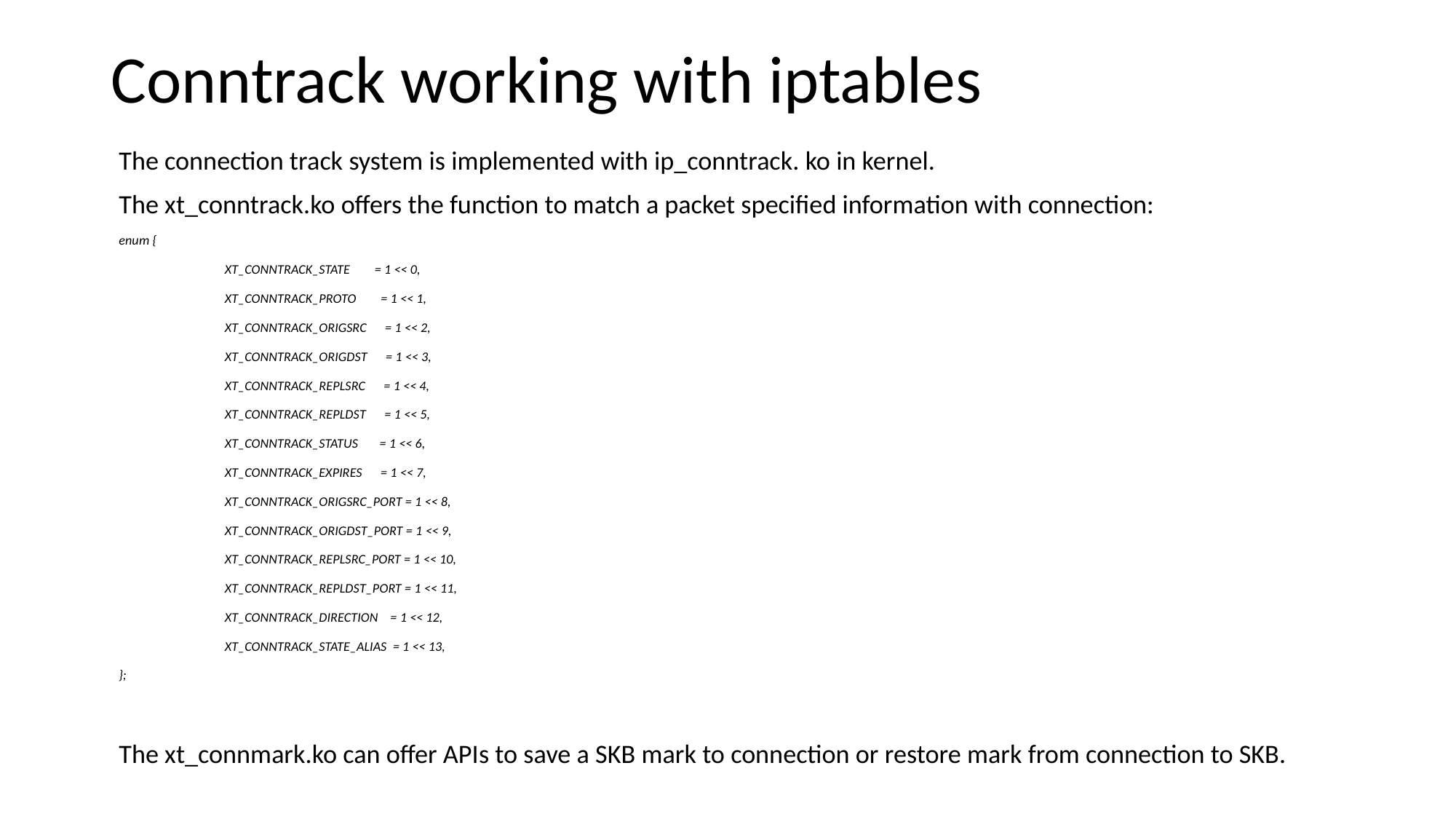

# Conntrack working with iptables
The connection track system is implemented with ip_conntrack. ko in kernel.
The xt_conntrack.ko offers the function to match a packet specified information with connection:
enum {
	XT_CONNTRACK_STATE        = 1 << 0,
	XT_CONNTRACK_PROTO        = 1 << 1,
	XT_CONNTRACK_ORIGSRC      = 1 << 2,
	XT_CONNTRACK_ORIGDST      = 1 << 3,
	XT_CONNTRACK_REPLSRC      = 1 << 4,
	XT_CONNTRACK_REPLDST      = 1 << 5,
	XT_CONNTRACK_STATUS       = 1 << 6,
	XT_CONNTRACK_EXPIRES      = 1 << 7,
	XT_CONNTRACK_ORIGSRC_PORT = 1 << 8,
	XT_CONNTRACK_ORIGDST_PORT = 1 << 9,
	XT_CONNTRACK_REPLSRC_PORT = 1 << 10,
	XT_CONNTRACK_REPLDST_PORT = 1 << 11,
	XT_CONNTRACK_DIRECTION    = 1 << 12,
	XT_CONNTRACK_STATE_ALIAS  = 1 << 13,
};

The xt_connmark.ko can offer APIs to save a SKB mark to connection or restore mark from connection to SKB.